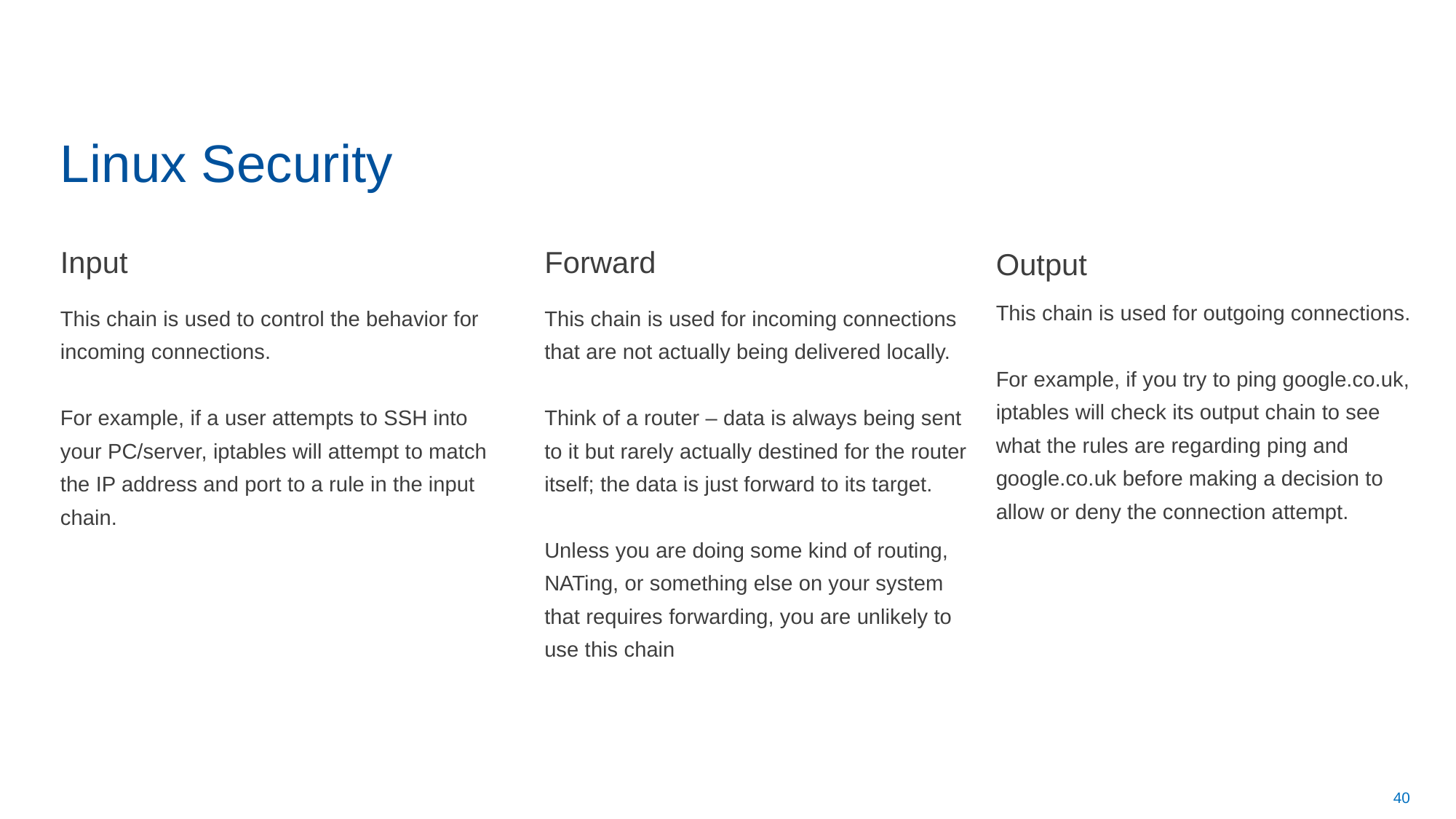

# Linux Security
Input
Forward
Output
This chain is used for outgoing connections.

For example, if you try to ping google.co.uk, iptables will check its output chain to see what the rules are regarding ping and google.co.uk before making a decision to allow or deny the connection attempt.

This chain is used for incoming connections that are not actually being delivered locally.

Think of a router – data is always being sent to it but rarely actually destined for the router itself; the data is just forward to its target.

Unless you are doing some kind of routing, NATing, or something else on your system that requires forwarding, you are unlikely to use this chain

This chain is used to control the behavior for incoming connections.

For example, if a user attempts to SSH into your PC/server, iptables will attempt to match the IP address and port to a rule in the input chain.